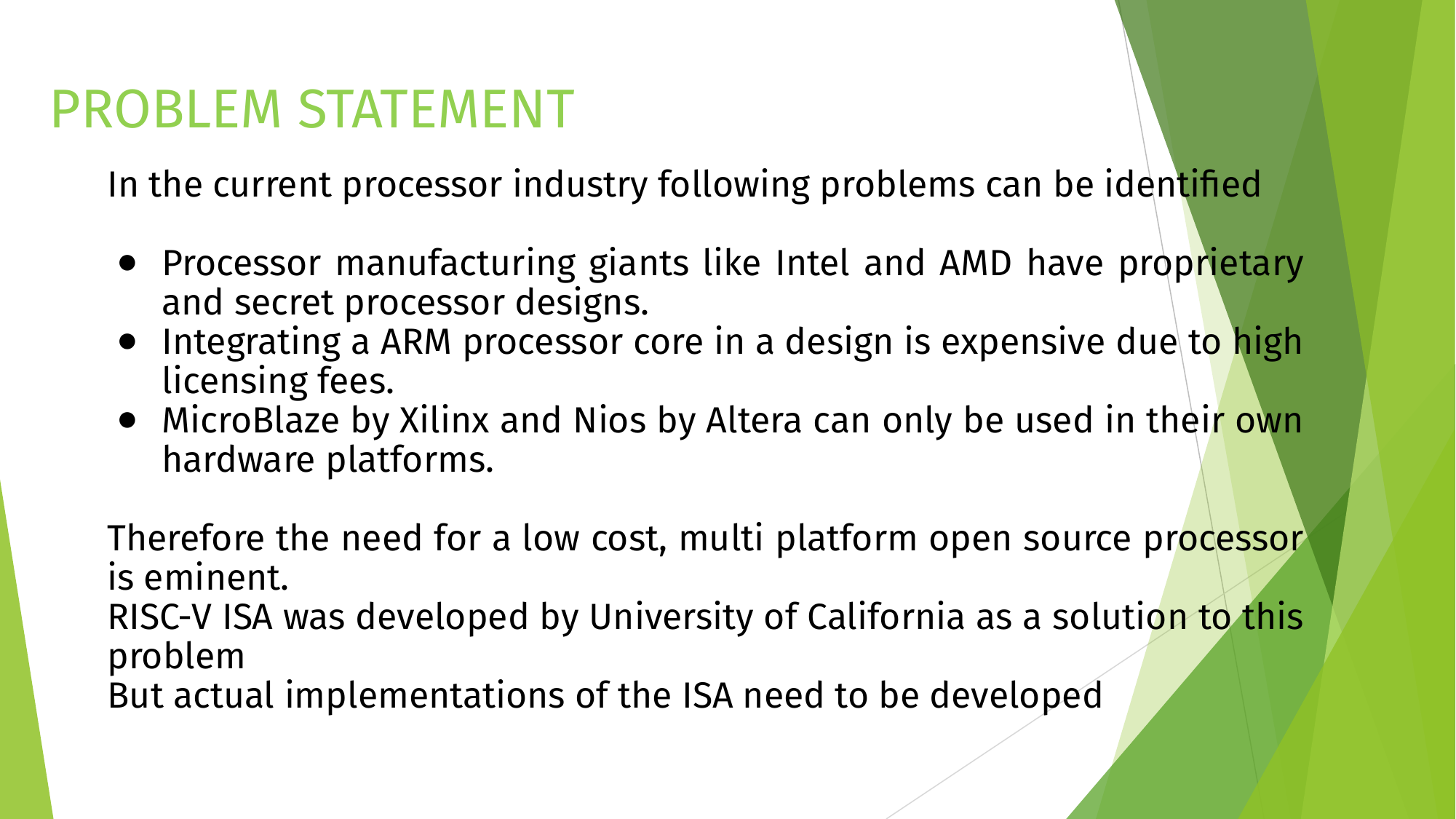

# PROBLEM STATEMENT
In the current processor industry following problems can be identified

Processor manufacturing giants like Intel and AMD have proprietary and secret processor designs.
Integrating a ARM processor core in a design is expensive due to high licensing fees.
MicroBlaze by Xilinx and Nios by Altera can only be used in their own hardware platforms.

Therefore the need for a low cost, multi platform open source processor is eminent.
RISC-V ISA was developed by University of California as a solution to this problem
But actual implementations of the ISA need to be developed